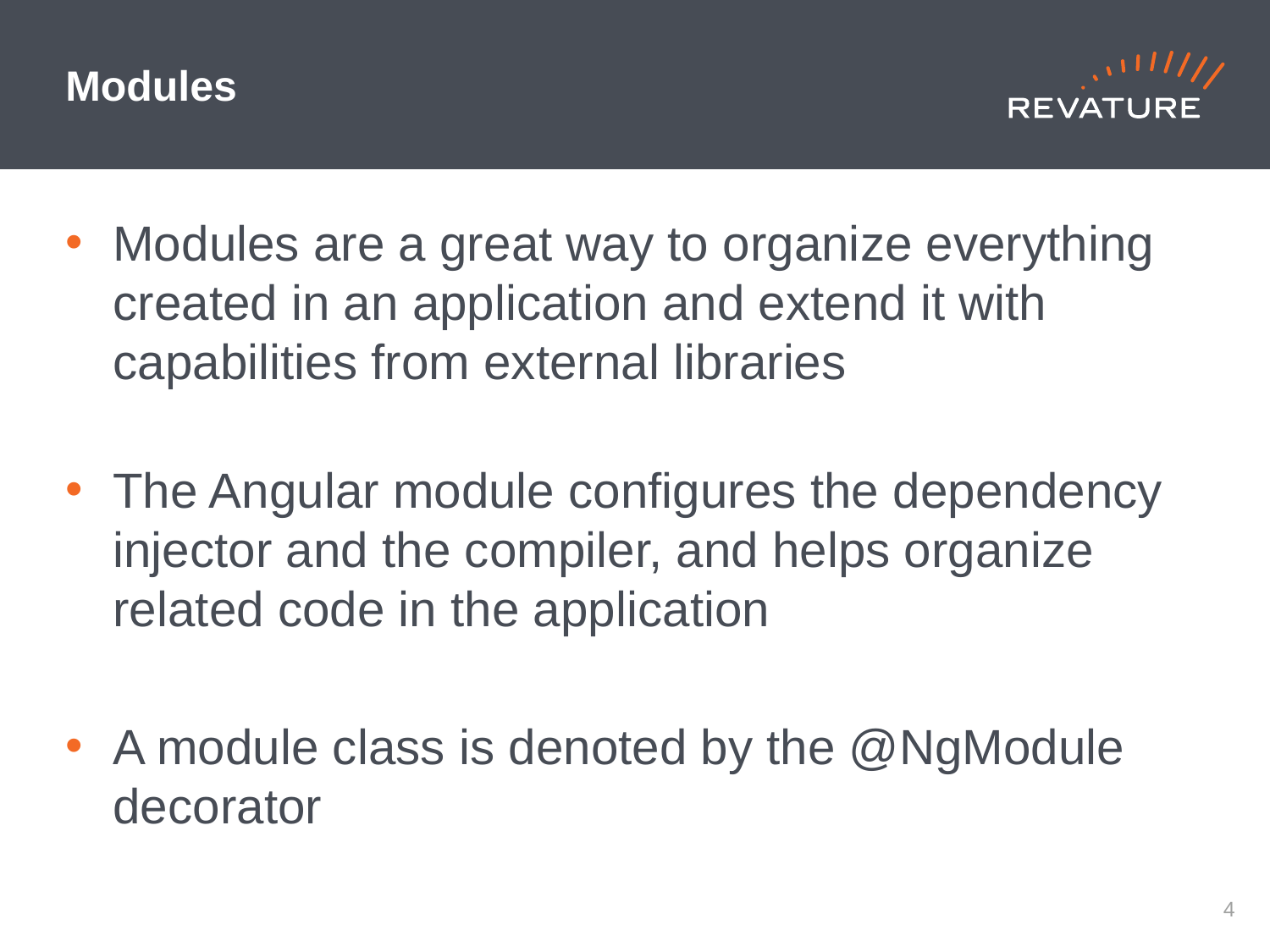

# Modules
Modules are a great way to organize everything created in an application and extend it with capabilities from external libraries

The Angular module configures the dependency injector and the compiler, and helps organize related code in the application

A module class is denoted by the @NgModule decorator

4